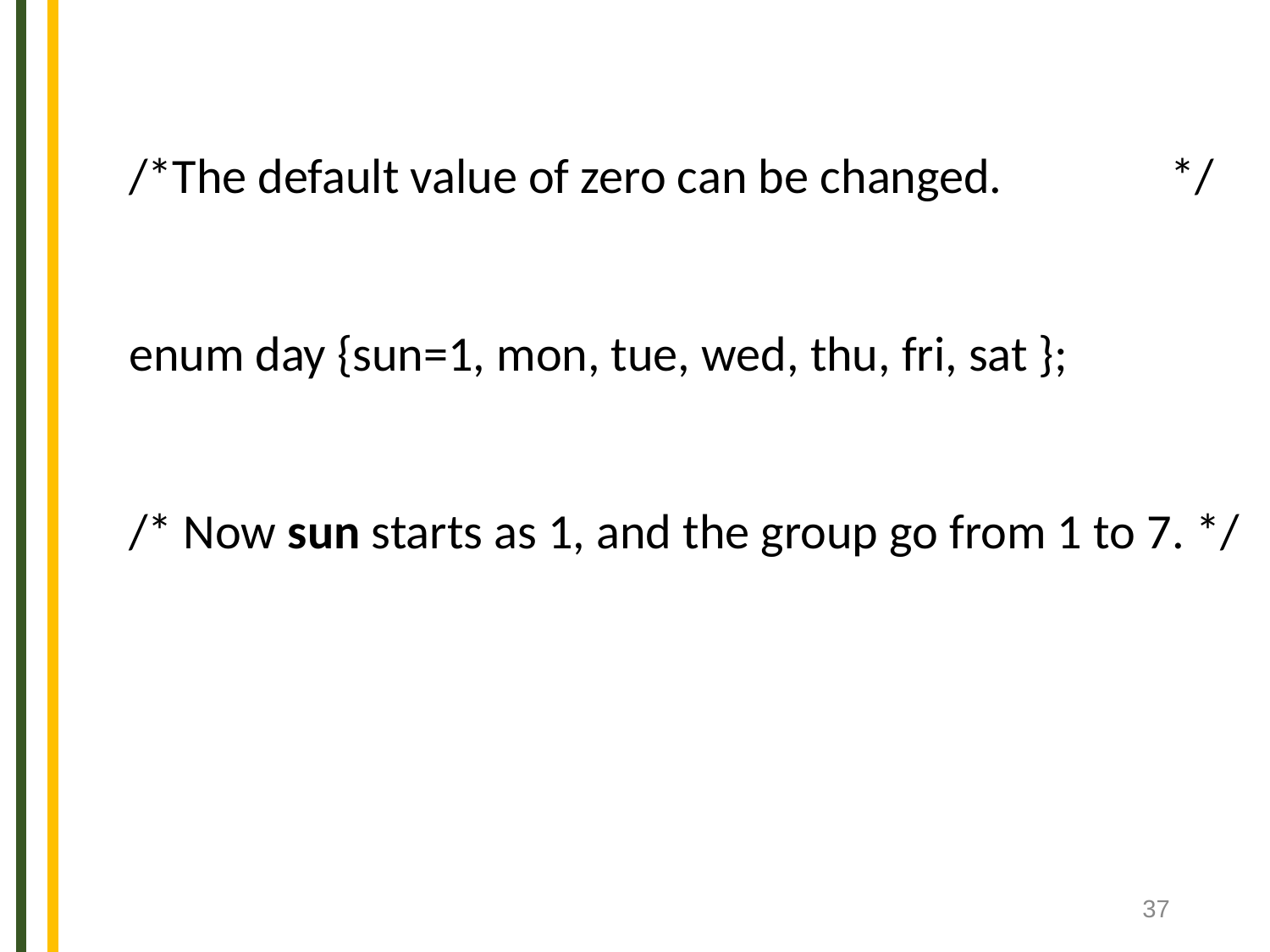

/*The default value of zero can be changed.               */

enum day {sun=1, mon, tue, wed, thu, fri, sat };

/* Now sun starts as 1, and the group go from 1 to 7. */
37